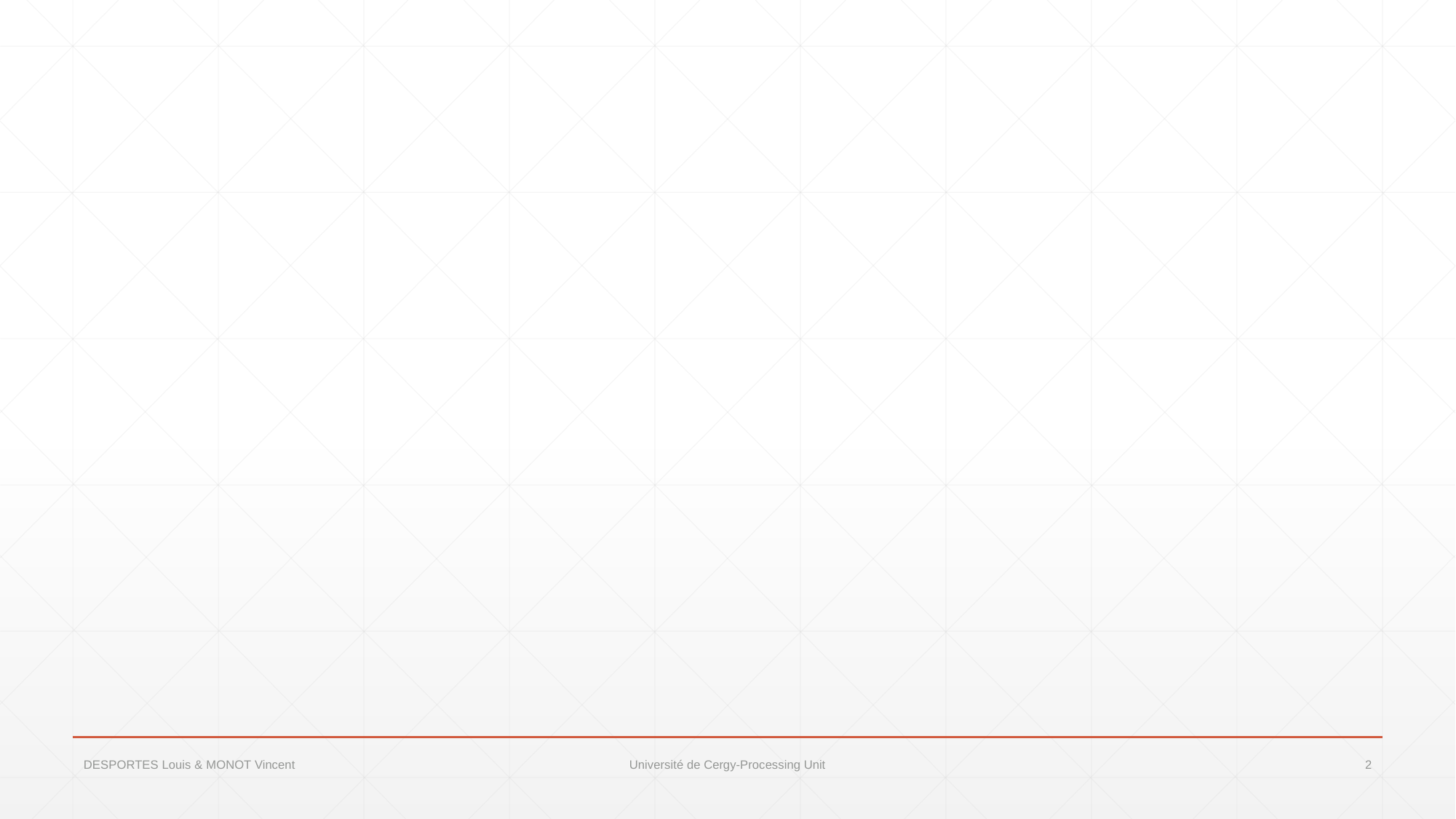

#

DESPORTES Louis & MONOT Vincent
2